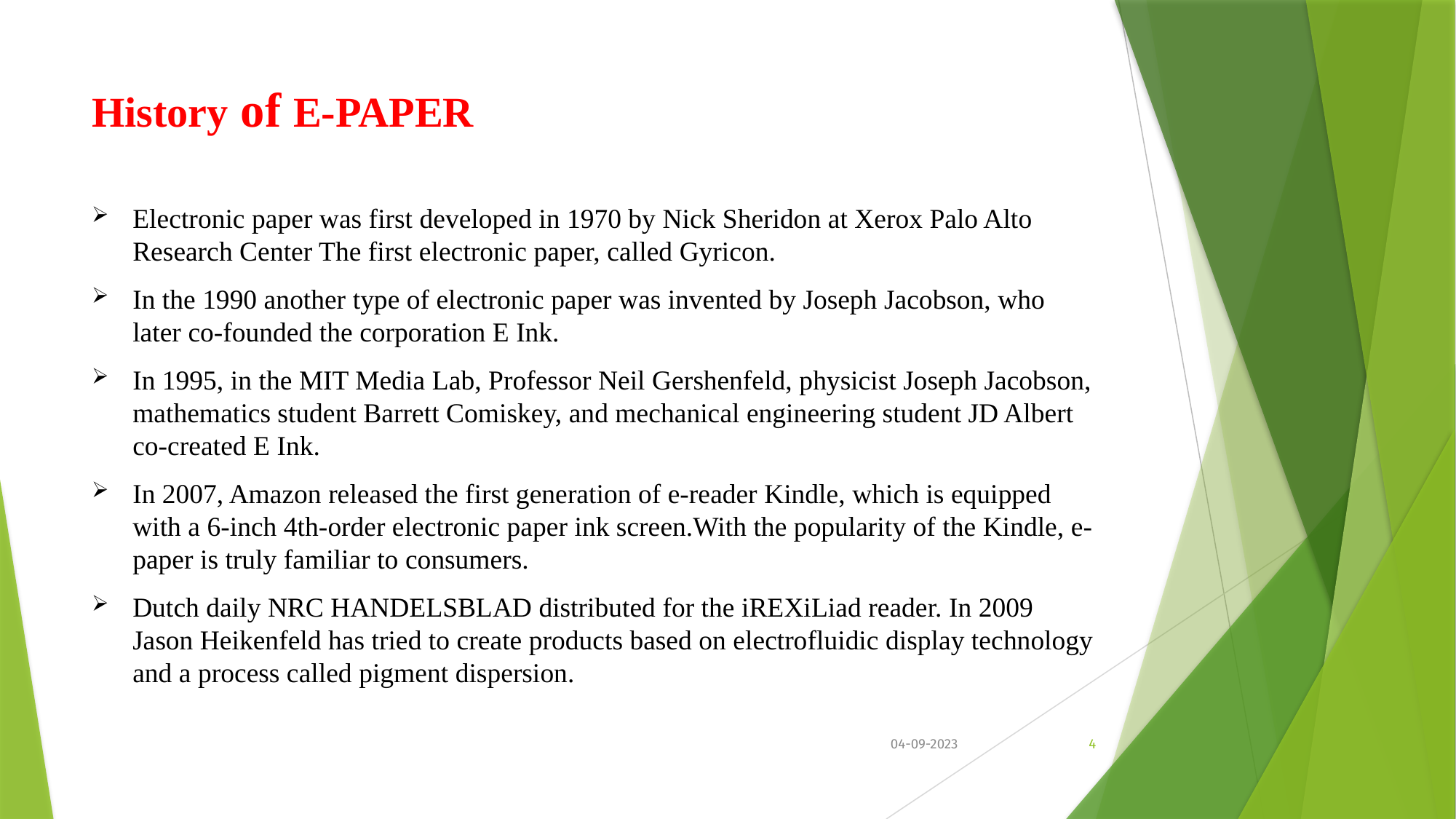

# History of E-PAPER
Electronic paper was first developed in 1970 by Nick Sheridon at Xerox Palo Alto Research Center The first electronic paper, called Gyricon.
In the 1990 another type of electronic paper was invented by Joseph Jacobson, who later co-founded the corporation E Ink.
In 1995, in the MIT Media Lab, Professor Neil Gershenfeld, physicist Joseph Jacobson, mathematics student Barrett Comiskey, and mechanical engineering student JD Albert co-created E Ink.
In 2007, Amazon released the first generation of e-reader Kindle, which is equipped with a 6-inch 4th-order electronic paper ink screen.With the popularity of the Kindle, e-paper is truly familiar to consumers.
Dutch daily NRC HANDELSBLAD distributed for the iREXiLiad reader. In 2009 Jason Heikenfeld has tried to create products based on electrofluidic display technology and a process called pigment dispersion.

04-09-2023
4